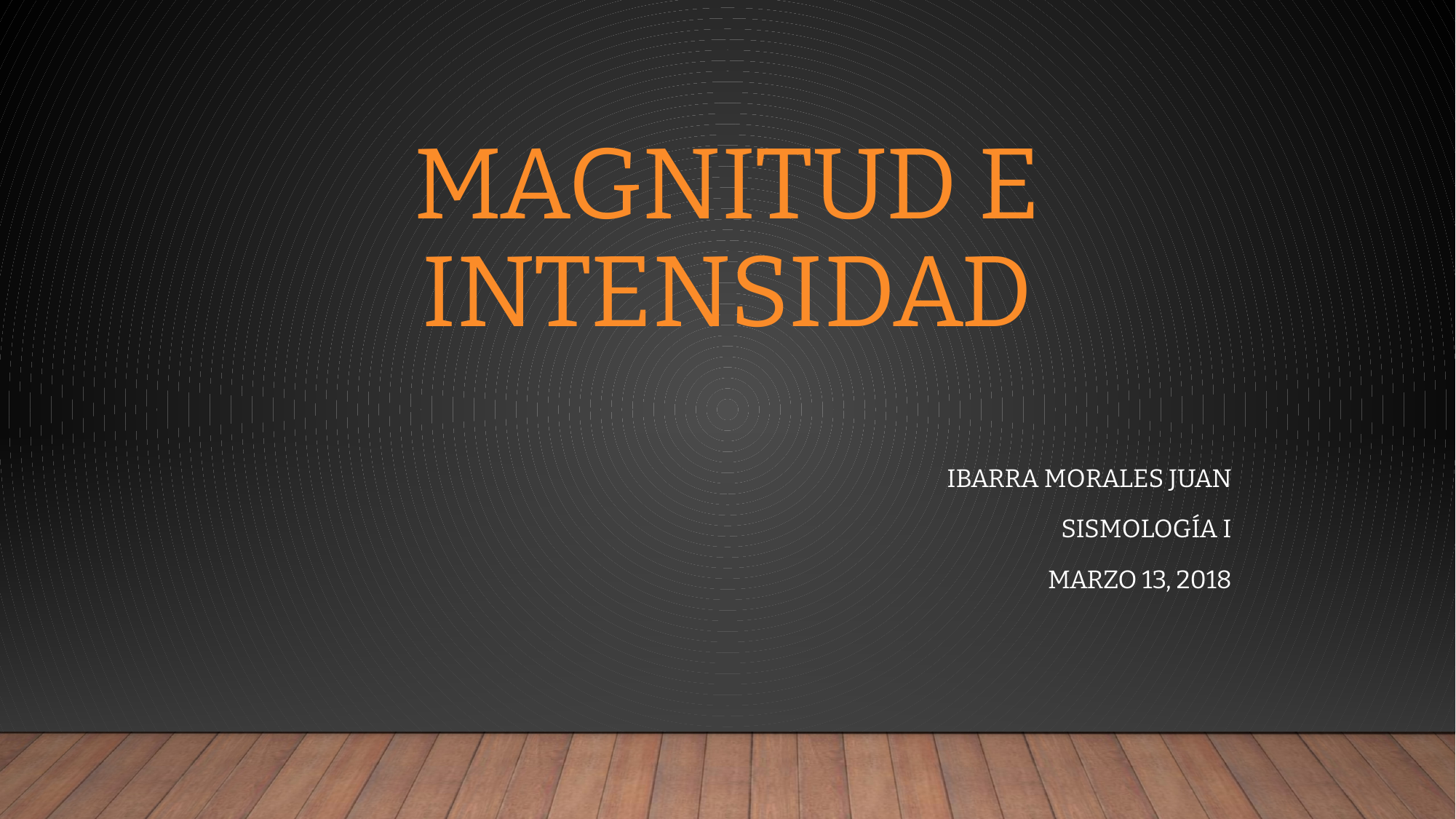

# MAGNITUD E INTENSIDAD
Ibarra Morales Juan
SISMOLOGÍA I
MARZO 13, 2018